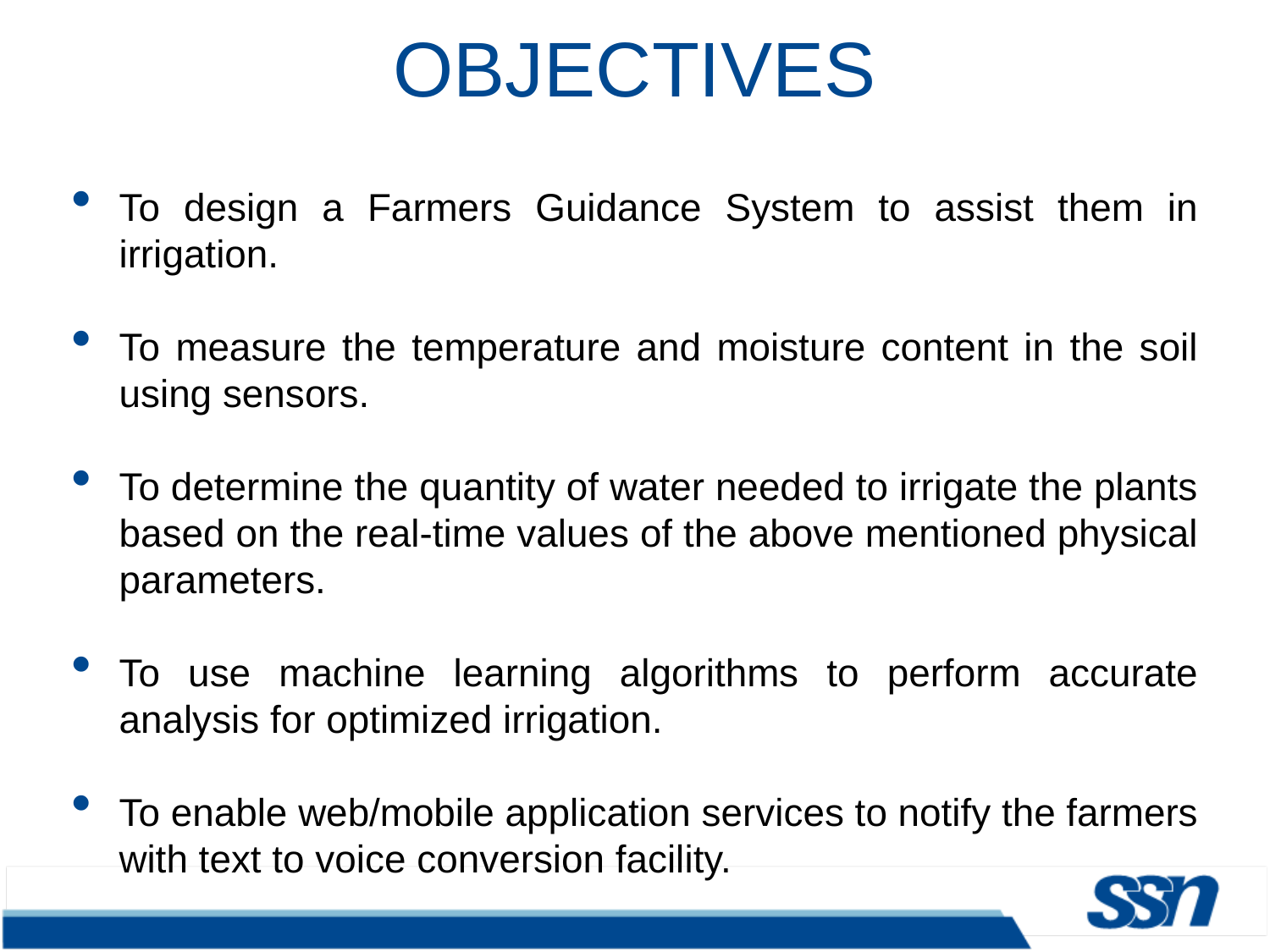

OBJECTIVES
To design a Farmers Guidance System to assist them in irrigation.

To measure the temperature and moisture content in the soil using sensors.

To determine the quantity of water needed to irrigate the plants based on the real-time values of the above mentioned physical parameters.

To use machine learning algorithms to perform accurate analysis for optimized irrigation.

To enable web/mobile application services to notify the farmers with text to voice conversion facility.